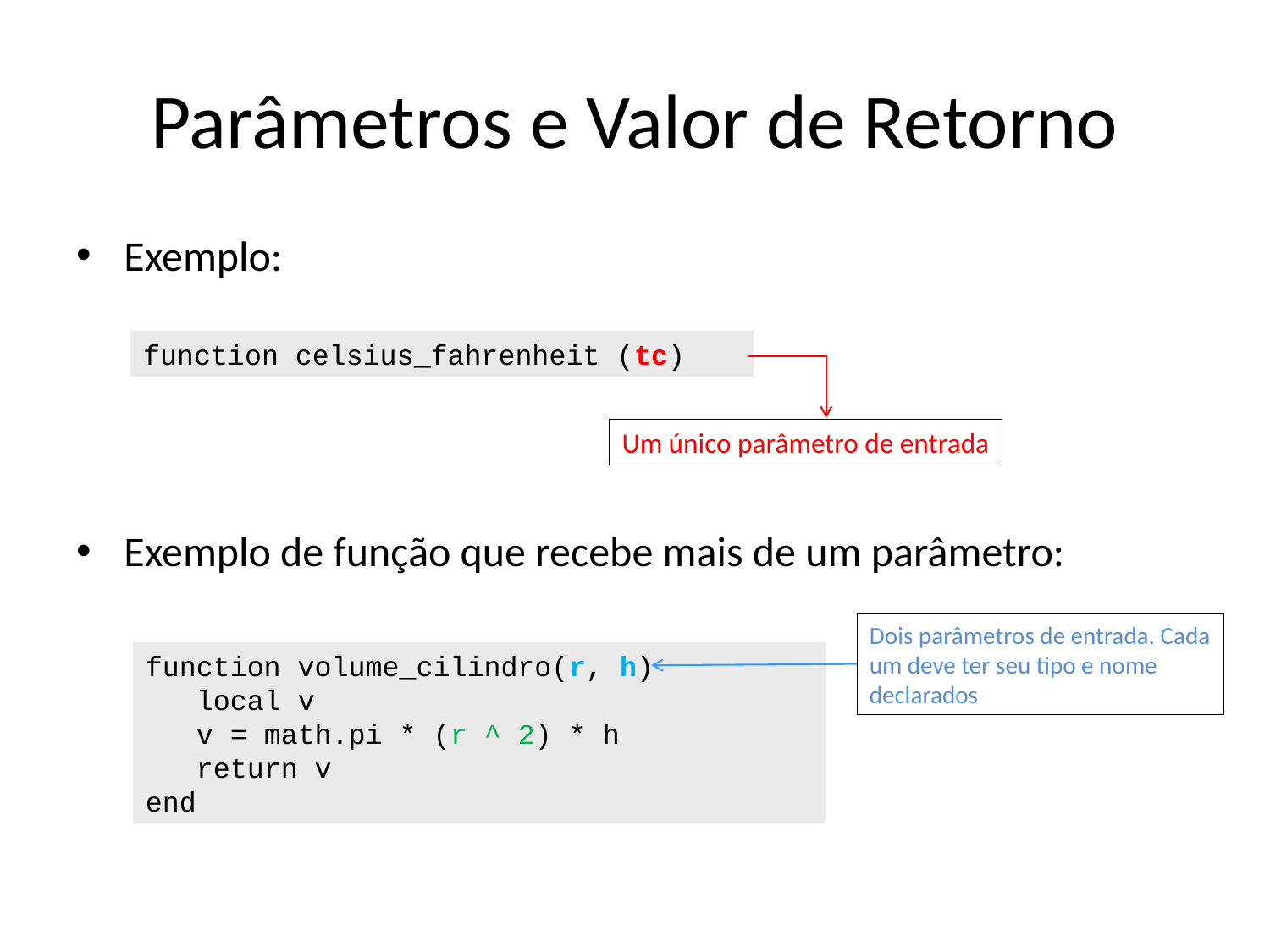

# Parâmetros e Valor de Retorno
Exemplo:

Exemplo de função que recebe mais de um parâmetro:

function celsius_fahrenheit (tc)
Um único parâmetro de entrada
Dois parâmetros de entrada. Cada um deve ter seu tipo e nome declarados
function volume_cilindro(r, h)
   local v
   v = math.pi * (r ^ 2) * h
   return v
end